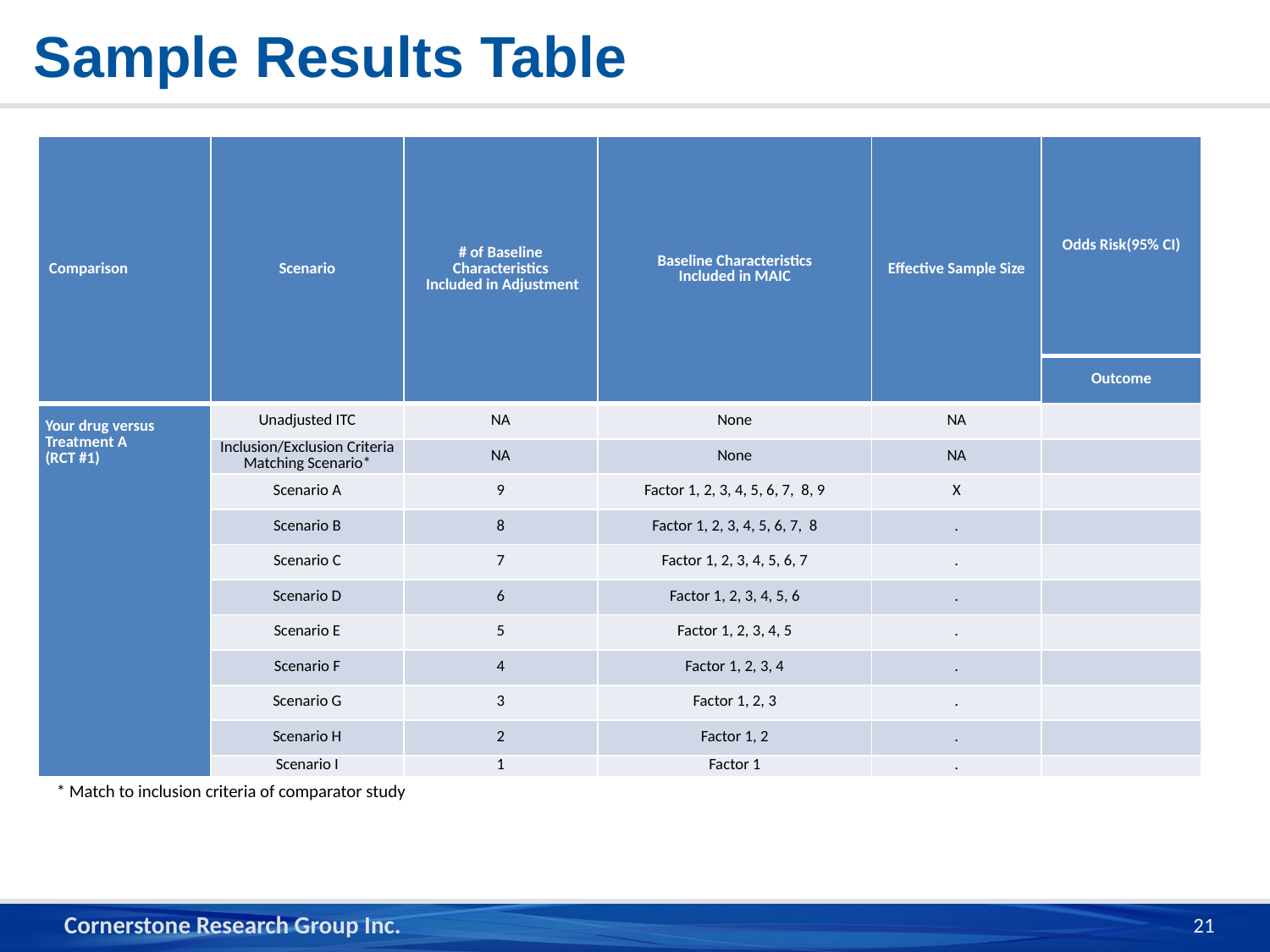

# Sample Results Table
| Comparison | Scenario | # of Baseline Characteristics Included in Adjustment | Baseline Characteristics Included in MAIC | Effective Sample Size | Odds Risk(95% CI) |
| --- | --- | --- | --- | --- | --- |
|  |  |  |  |  | Outcome |
| Your drug versus Treatment A (RCT #1) | Unadjusted ITC | NA | None | NA |  |
|  | Inclusion/Exclusion Criteria Matching Scenario\* | NA | None | NA |  |
|  | Scenario A | 9 | Factor 1, 2, 3, 4, 5, 6, 7, 8, 9 | X |  |
|  | Scenario B | 8 | Factor 1, 2, 3, 4, 5, 6, 7, 8 | . |  |
|  | Scenario C | 7 | Factor 1, 2, 3, 4, 5, 6, 7 | . |  |
|  | Scenario D | 6 | Factor 1, 2, 3, 4, 5, 6 | . |  |
|  | Scenario E | 5 | Factor 1, 2, 3, 4, 5 | . |  |
|  | Scenario F | 4 | Factor 1, 2, 3, 4 | . |  |
|  | Scenario G | 3 | Factor 1, 2, 3 | . |  |
|  | Scenario H | 2 | Factor 1, 2 | . |  |
|  | Scenario I | 1 | Factor 1 | . |  |
* Match to inclusion criteria of comparator study
Cornerstone Research Group Inc.
21